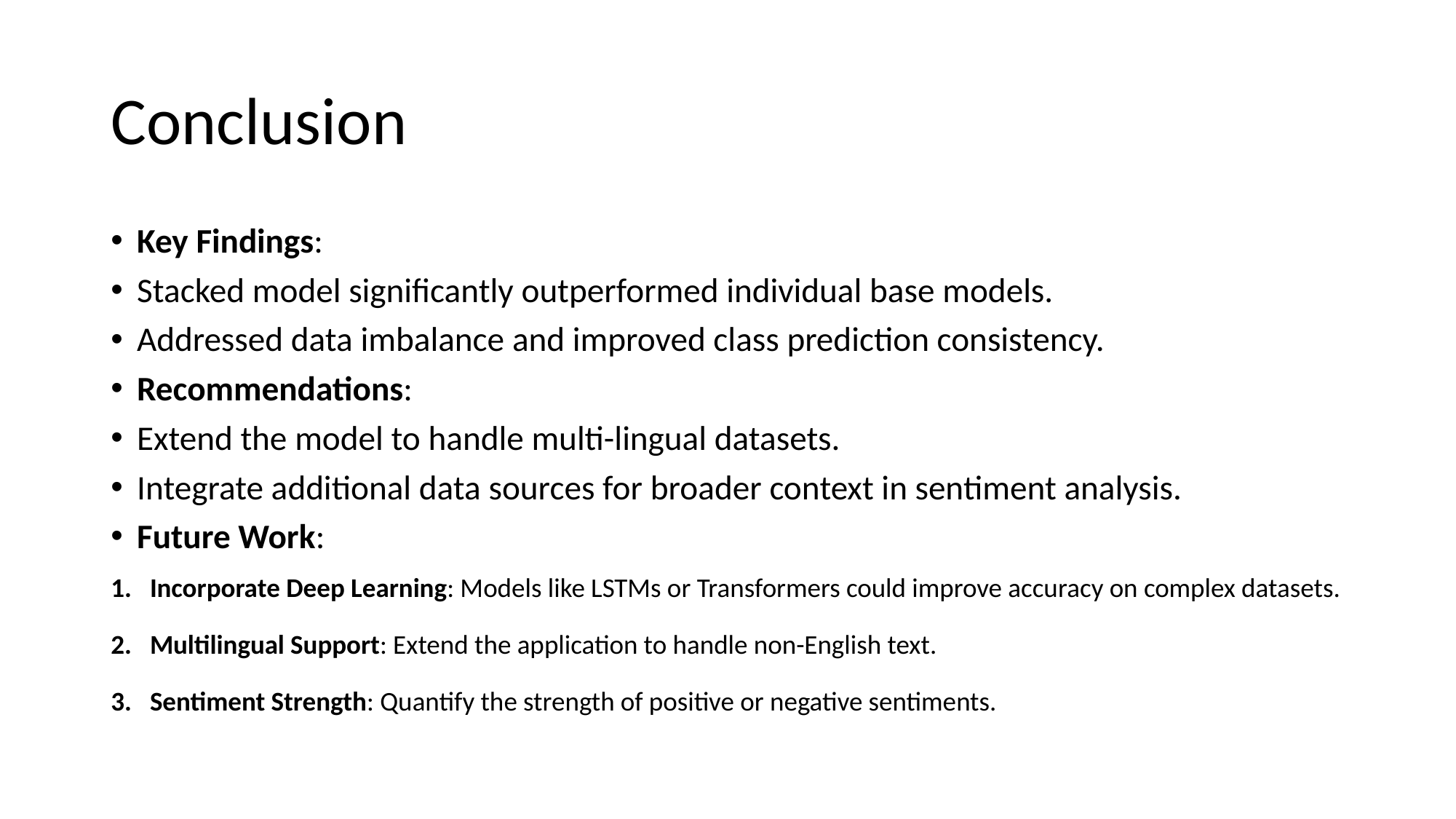

# Conclusion
Key Findings:
Stacked model significantly outperformed individual base models.
Addressed data imbalance and improved class prediction consistency.
Recommendations:
Extend the model to handle multi-lingual datasets.
Integrate additional data sources for broader context in sentiment analysis.
Future Work:
Incorporate Deep Learning: Models like LSTMs or Transformers could improve accuracy on complex datasets.
Multilingual Support: Extend the application to handle non-English text.
Sentiment Strength: Quantify the strength of positive or negative sentiments.